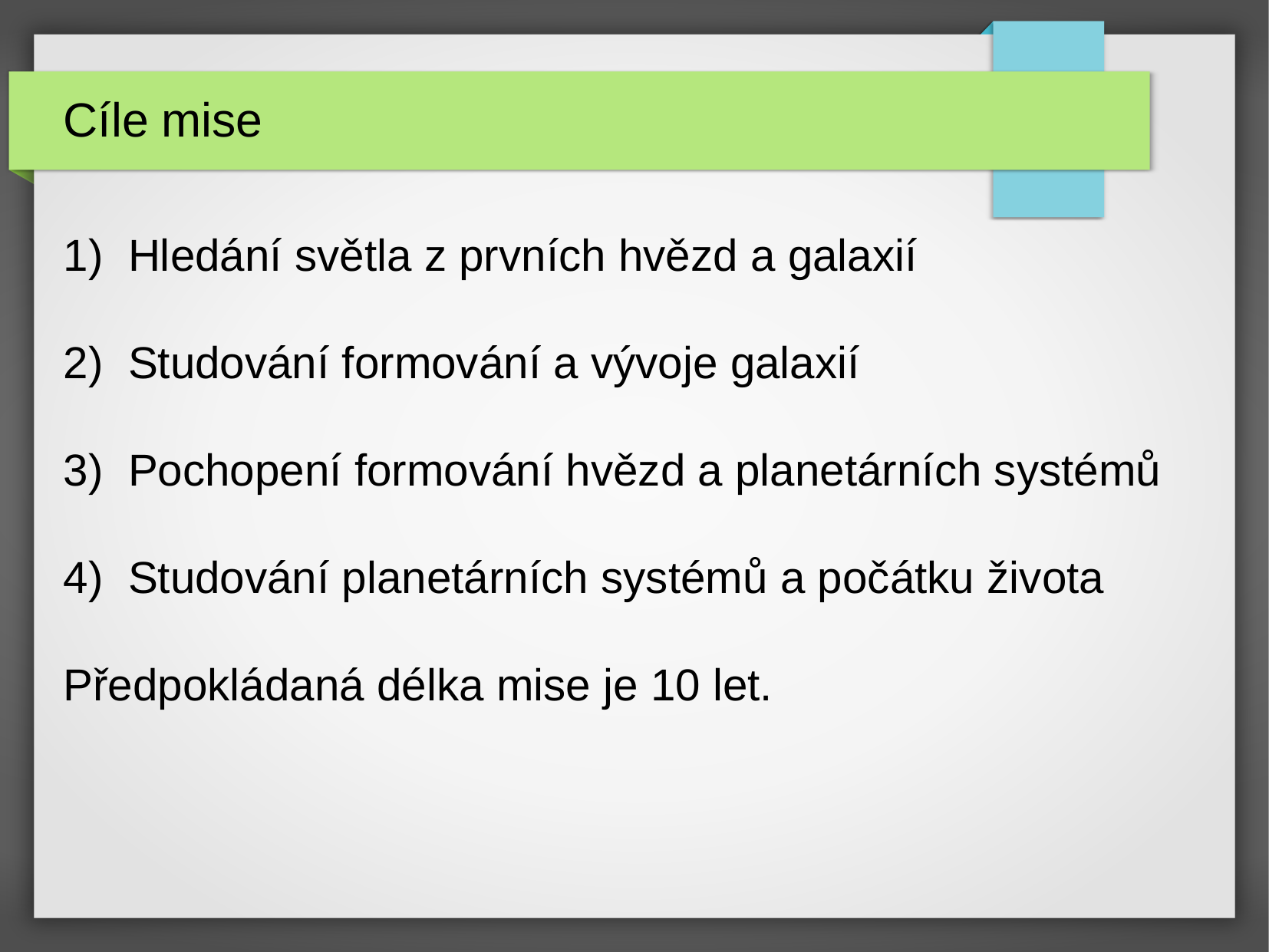

# Cíle mise
Hledání světla z prvních hvězd a galaxií

Studování formování a vývoje galaxií

Pochopení formování hvězd a planetárních systémů

Studování planetárních systémů a počátku života

Předpokládaná délka mise je 10 let.